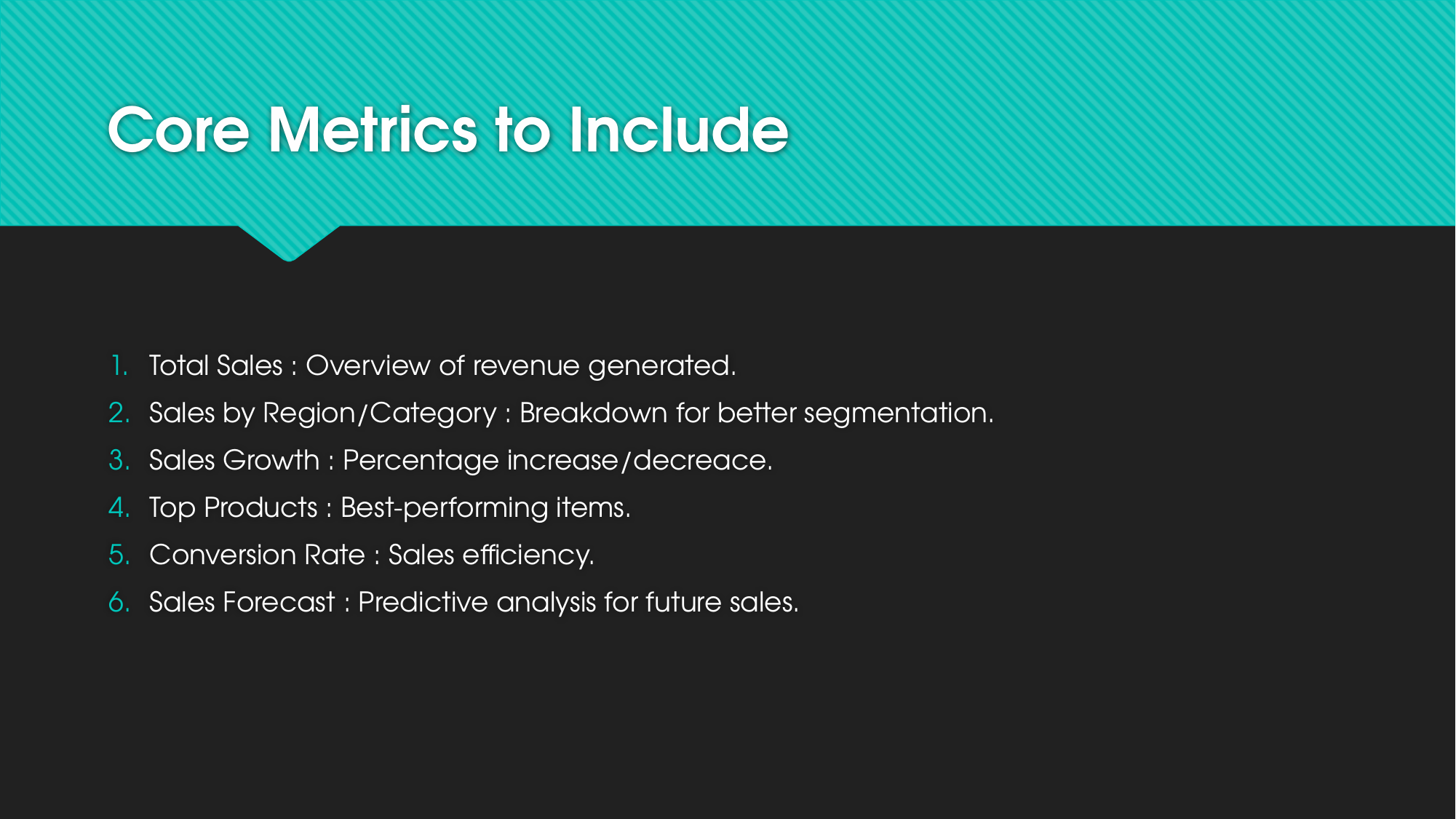

# Core Metrics to Include
Total Sales : Overview of revenue generated.
Sales by Region/Category : Breakdown for better segmentation.
Sales Growth : Percentage increase/decreace.
Top Products : Best-performing items.
Conversion Rate : Sales efficiency.
Sales Forecast : Predictive analysis for future sales.